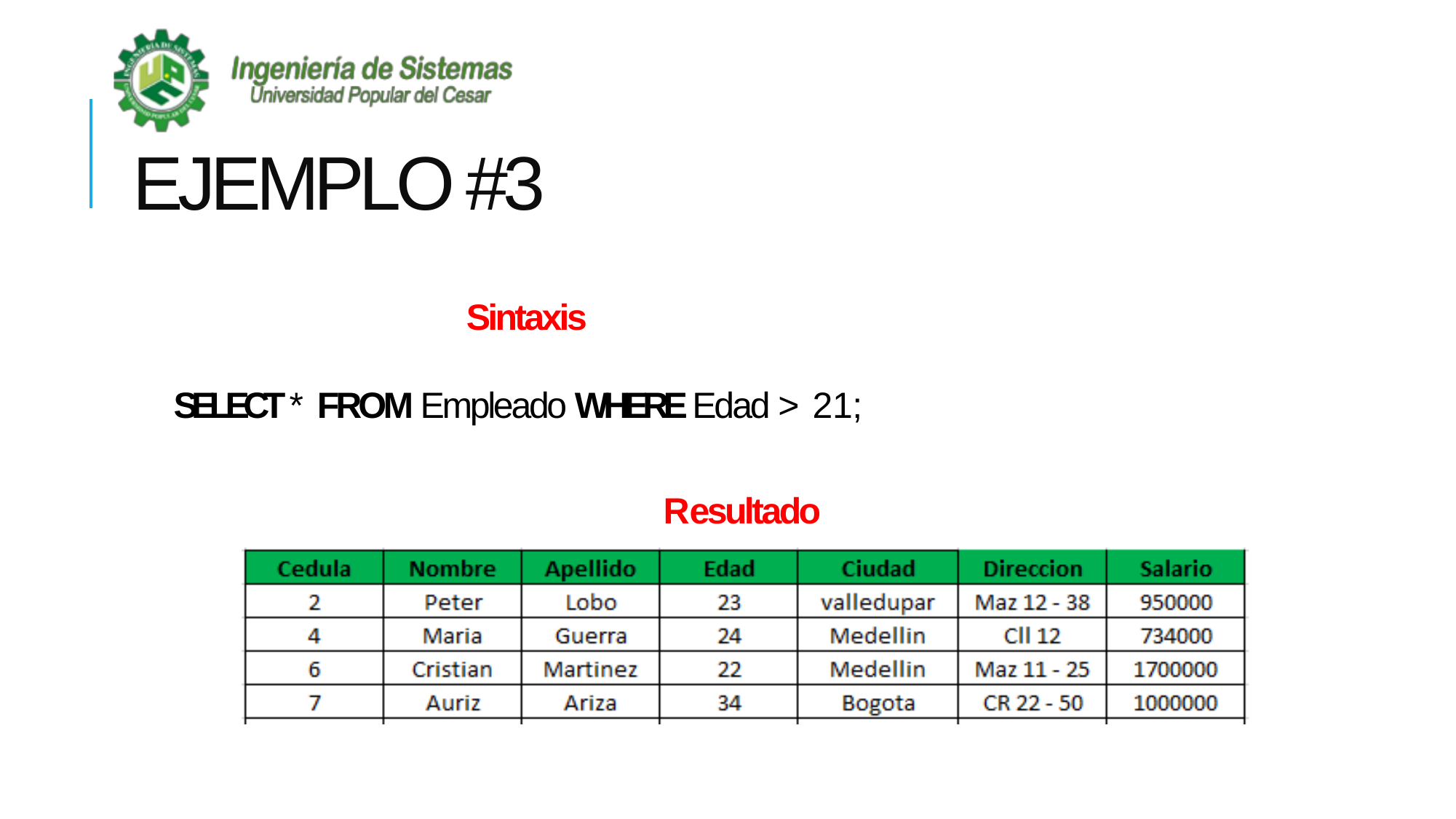

# EJEMPLO #3
Sintaxis

SELECT * FROM Empleado WHERE Edad > 21;

Resultado